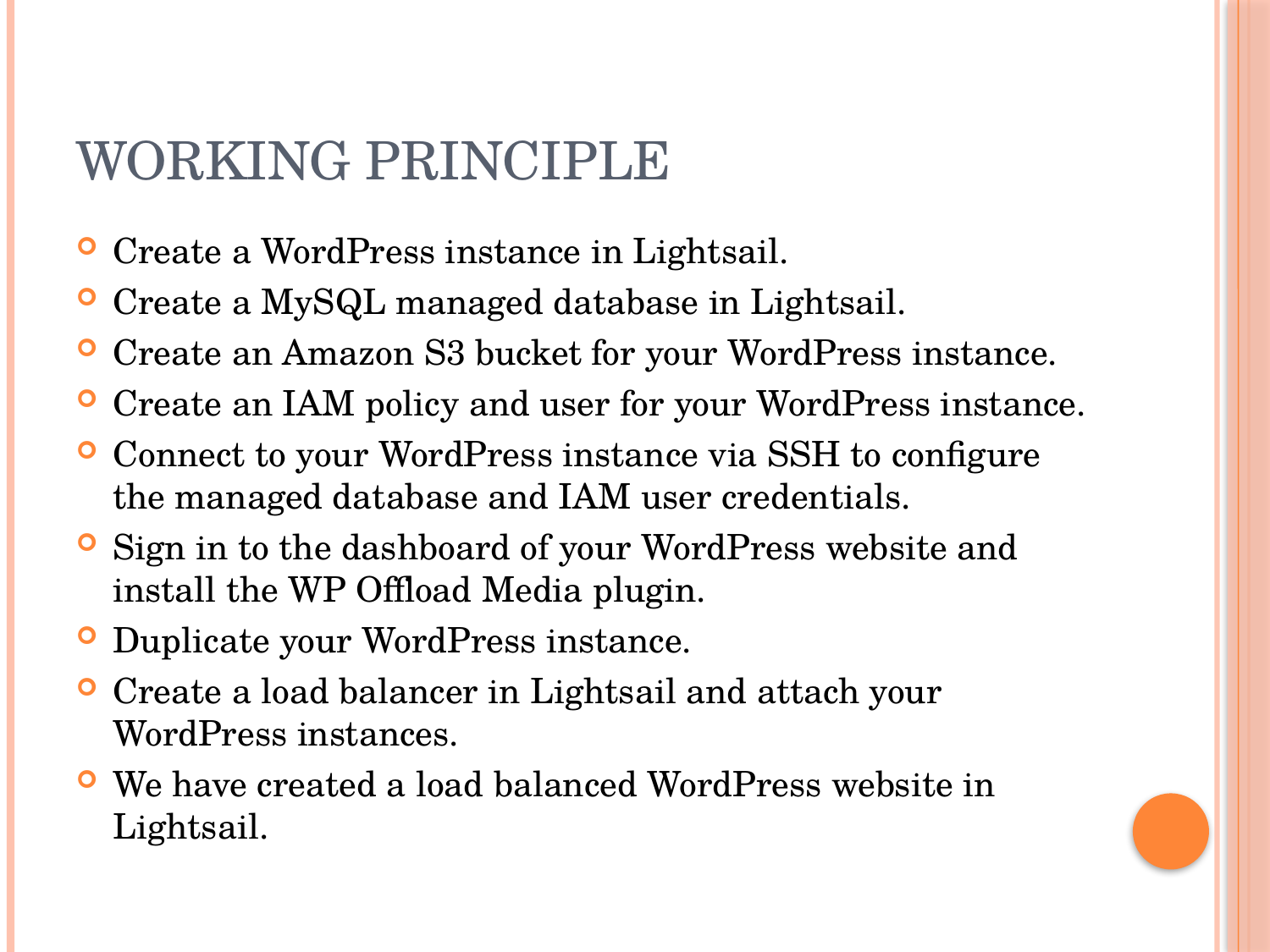

# WORKING PRINCIPLE
Create a WordPress instance in Lightsail.
Create a MySQL managed database in Lightsail.
Create an Amazon S3 bucket for your WordPress instance.
Create an IAM policy and user for your WordPress instance.
Connect to your WordPress instance via SSH to configure the managed database and IAM user credentials.
Sign in to the dashboard of your WordPress website and install the WP Offload Media plugin.
Duplicate your WordPress instance.
Create a load balancer in Lightsail and attach your WordPress instances.
We have created a load balanced WordPress website in Lightsail.